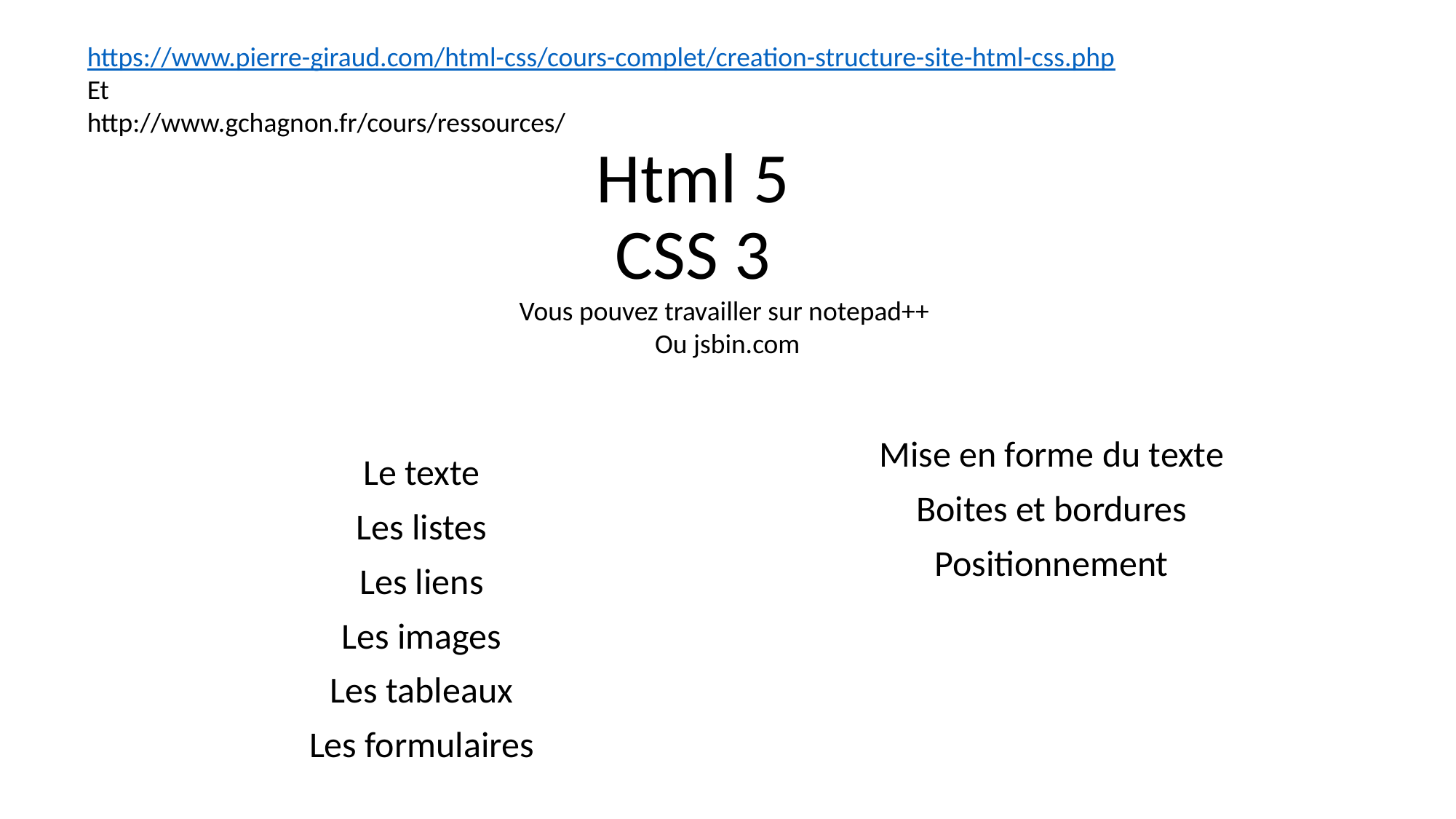

https://www.pierre-giraud.com/html-css/cours-complet/creation-structure-site-html-css.php
Et
http://www.gchagnon.fr/cours/ressources/
# Html 5 CSS 3
Vous pouvez travailler sur notepad++
Ou jsbin.com

Mise en forme du texte
Boites et bordures
Positionnement
Le texte
Les listes
Les liens
Les images
Les tableaux
Les formulaires